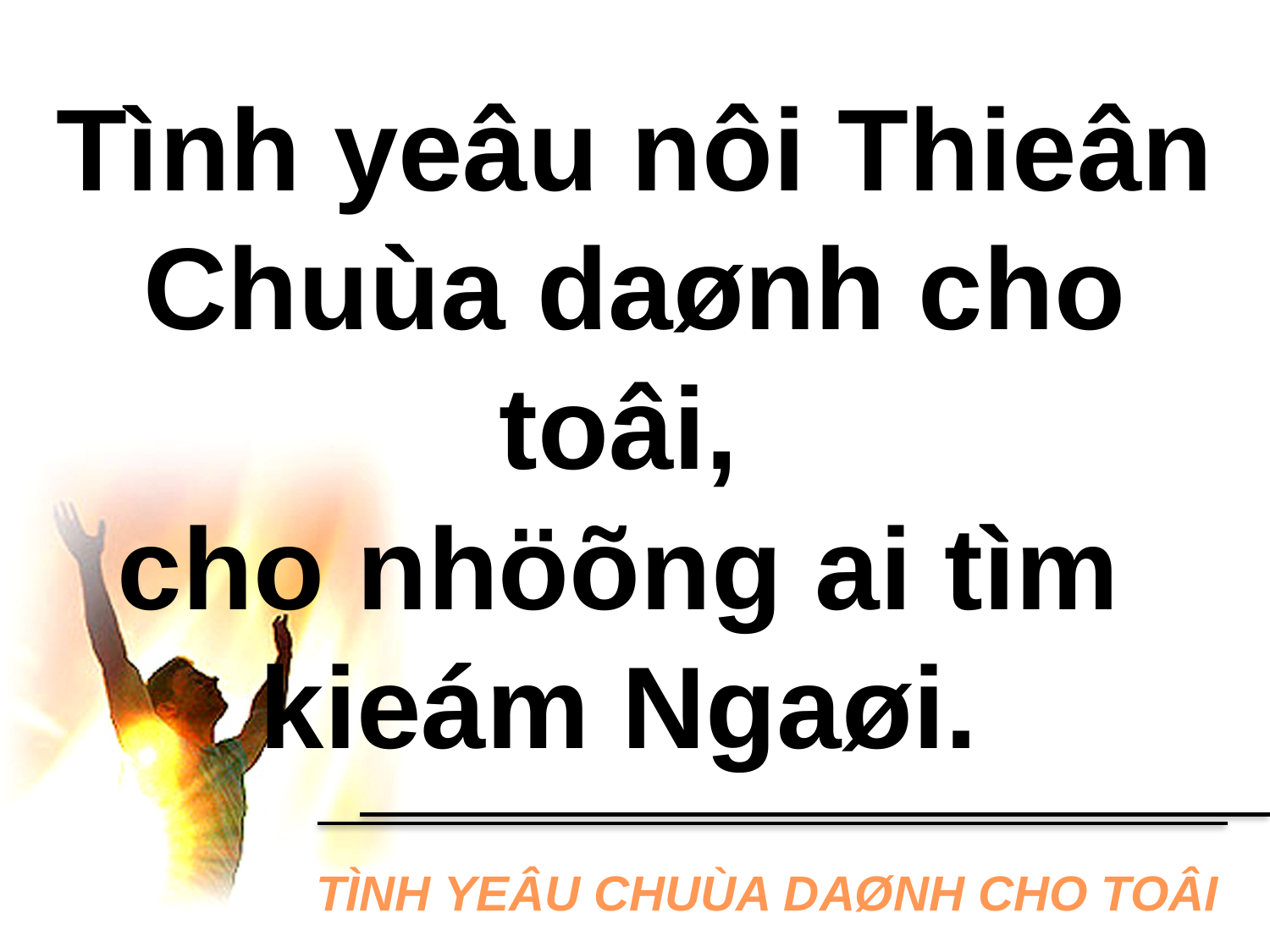

Tình yeâu nôi Thieân Chuùa daønh cho toâi,
cho nhöõng ai tìm
kieám Ngaøi.
# TÌNH YEÂU CHUÙA DAØNH CHO TOÂI